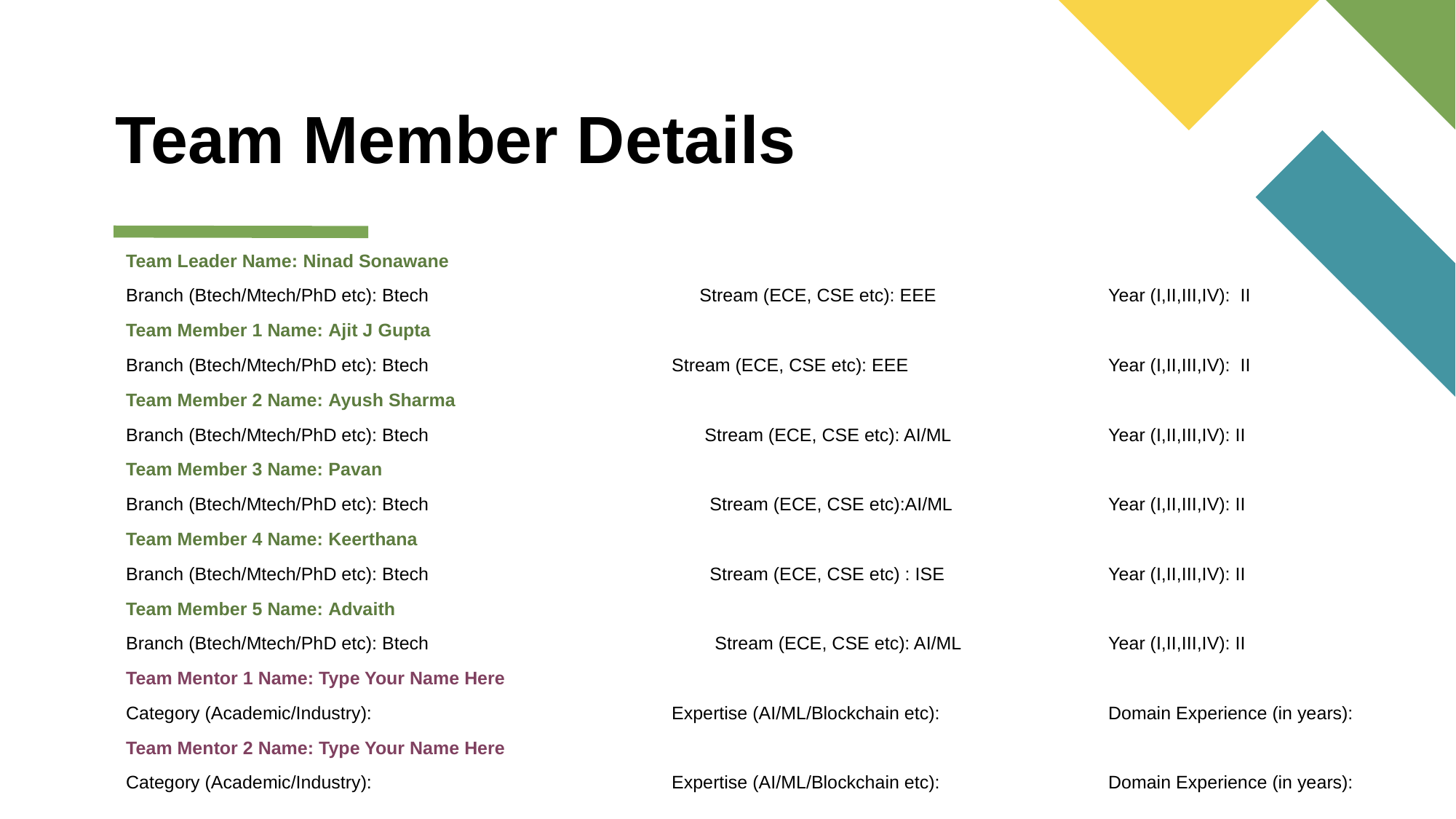

# Team Member Details
Team Leader Name: Ninad Sonawane
Branch (Btech/Mtech/PhD etc): Btech		                           Stream (ECE, CSE etc): EEE		Year (I,II,III,IV):  II
Team Member 1 Name: Ajit J Gupta
Branch (Btech/Mtech/PhD etc): Btech			Stream (ECE, CSE etc): EEE		Year (I,II,III,IV):  II
Team Member 2 Name: Ayush Sharma
Branch (Btech/Mtech/PhD etc): Btech		                            Stream (ECE, CSE etc): AI/ML		Year (I,II,III,IV): II
Team Member 3 Name: Pavan
Branch (Btech/Mtech/PhD etc): Btech		                             Stream (ECE, CSE etc):AI/ML		Year (I,II,III,IV): II
Team Member 4 Name: Keerthana
Branch (Btech/Mtech/PhD etc): Btech		                             Stream (ECE, CSE etc) : ISE		Year (I,II,III,IV): II
Team Member 5 Name: Advaith
Branch (Btech/Mtech/PhD etc): Btech		                              Stream (ECE, CSE etc): AI/ML		Year (I,II,III,IV): II
Team Mentor 1 Name: Type Your Name Here
Category (Academic/Industry): 			Expertise (AI/ML/Blockchain etc): 		Domain Experience (in years):
Team Mentor 2 Name: Type Your Name Here
Category (Academic/Industry):		 	Expertise (AI/ML/Blockchain etc): 		Domain Experience (in years):